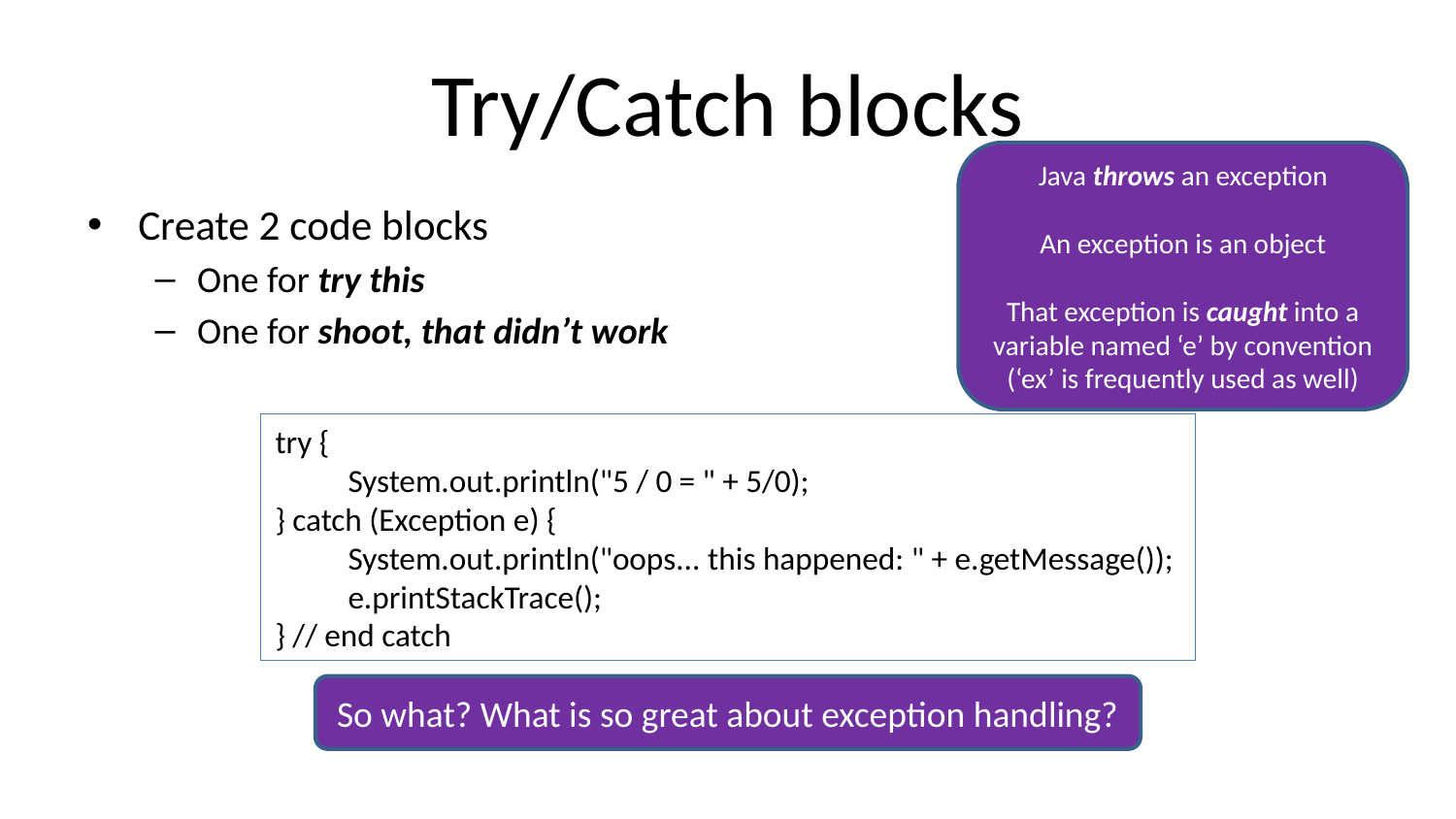

# Try/Catch blocks
Java throws an exception

An exception is an object

That exception is caught into a variable named ‘e’ by convention (‘ex’ is frequently used as well)
Create 2 code blocks
One for try this
One for shoot, that didn’t work
try {
System.out.println("5 / 0 = " + 5/0);
} catch (Exception e) {
System.out.println("oops... this happened: " + e.getMessage());
e.printStackTrace();
} // end catch
So what? What is so great about exception handling?